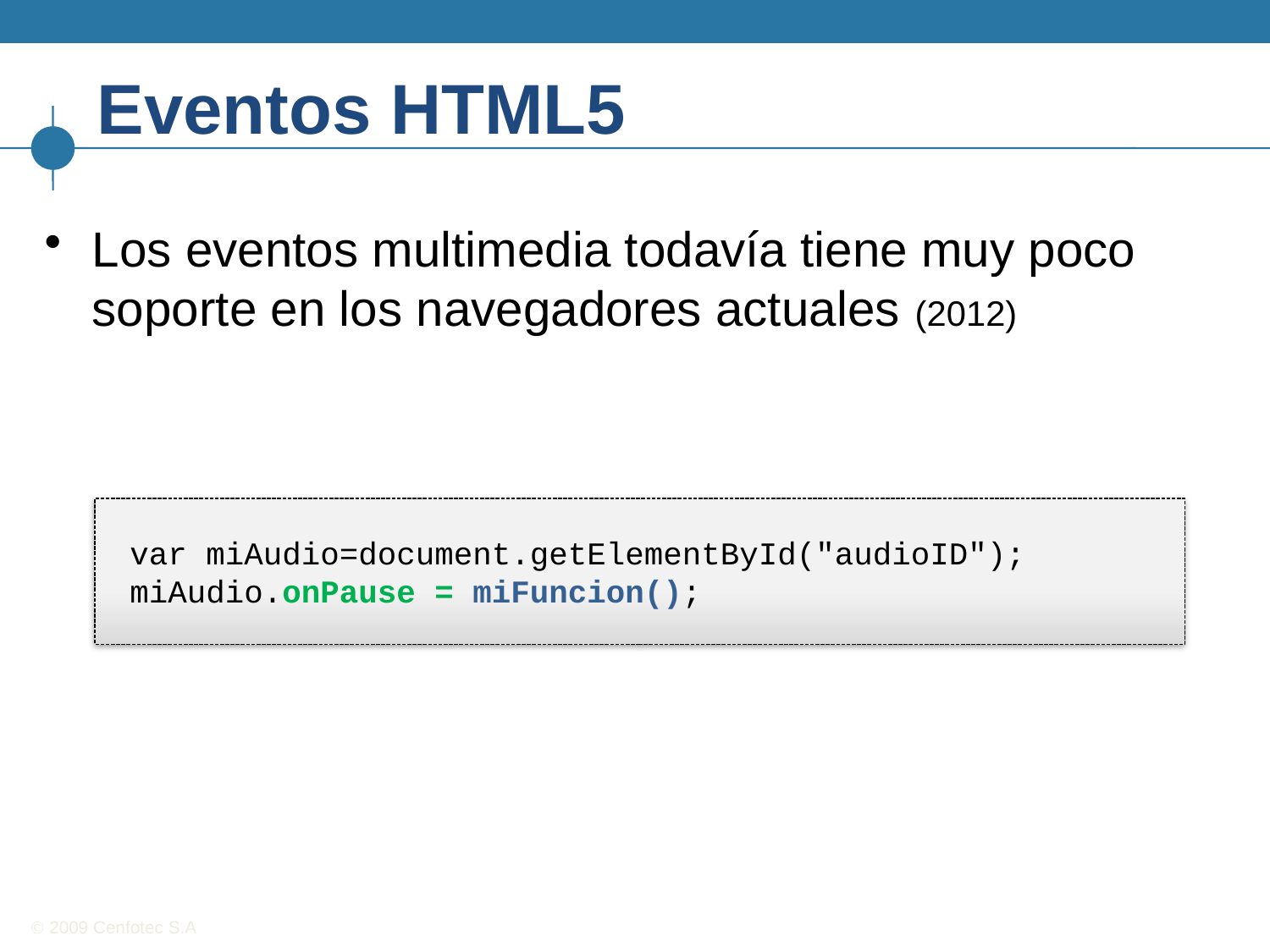

# Eventos HTML5
Los eventos multimedia todavía tiene muy poco soporte en los navegadores actuales (2012)
var miAudio=document.getElementById("audioID");
miAudio.onPause = miFuncion();